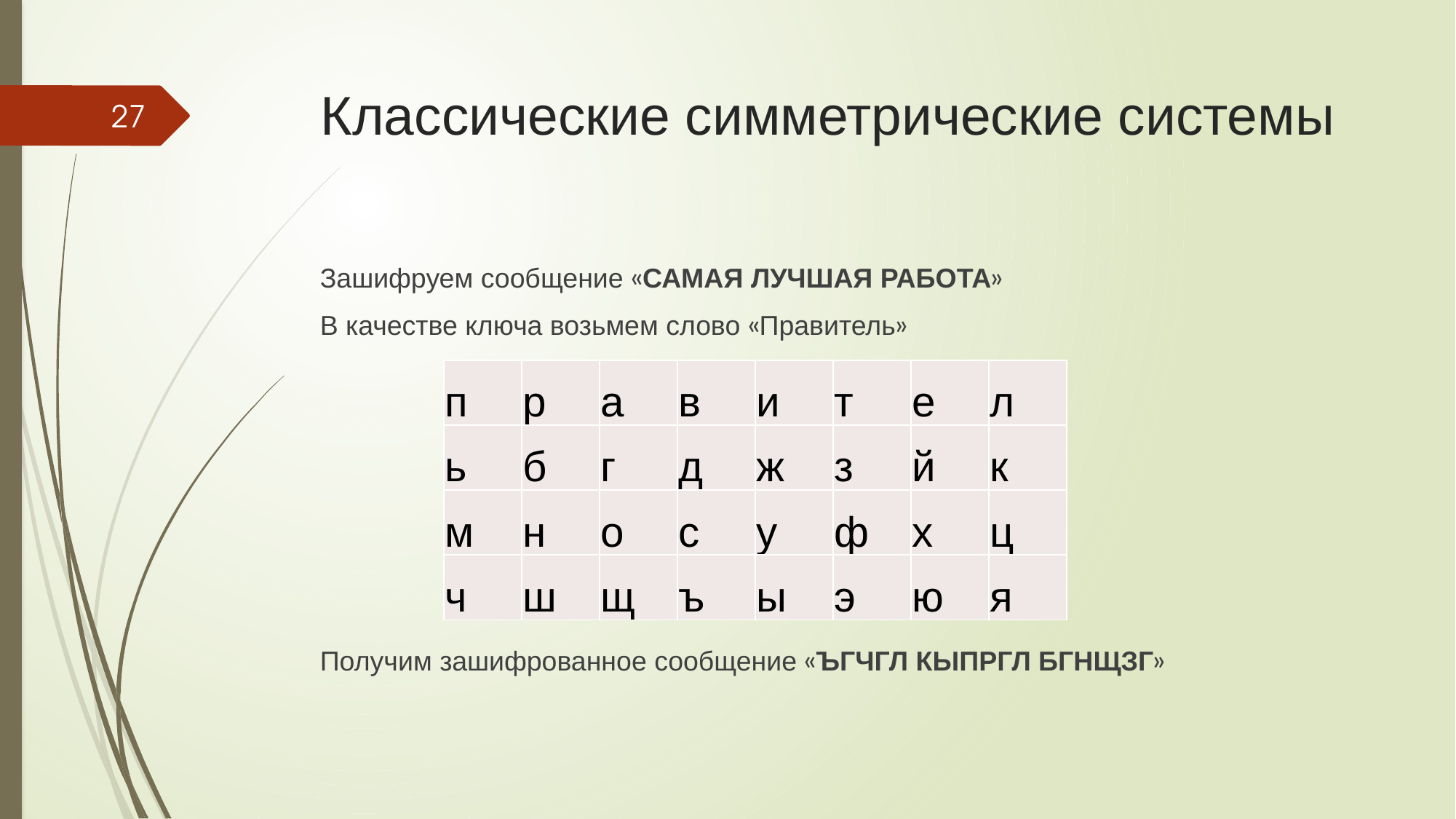

# Классические симметрические системы
27
Зашифруем сообщение «САМАЯ ЛУЧШАЯ РАБОТА»
В качестве ключа возьмем слово «Правитель»

Получим зашифрованное сообщение «ЪГЧГЛ КЫПРГЛ БГНЩЗГ»

| п | р | а | в | и | т | е | л |
| --- | --- | --- | --- | --- | --- | --- | --- |
| ь | б | г | д | ж | з | й | к |
| м | н | о | с | у | ф | х | ц |
| ч | ш | щ | ъ | ы | э | ю | я |